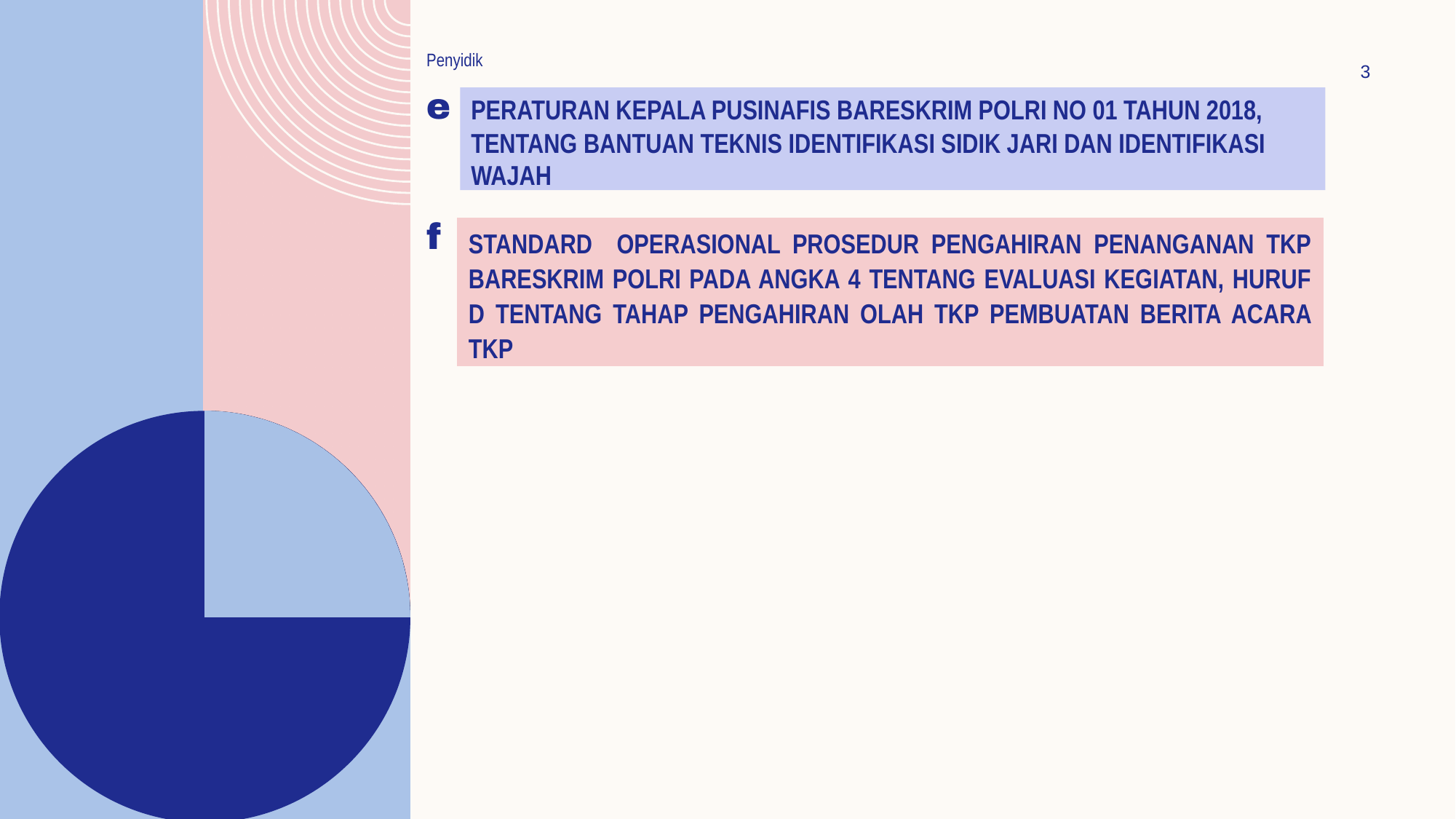

Penyidik
3
e
Peraturan Kepala Pusinafis Bareskrim Polri No 01 tahun 2018, tentang Bantuan Teknis Identifikasi Sidik Jari Dan Identifikasi Wajah
f
Standard  operasional Prosedur pengahiran Penanganan TKP Bareskrim Polri pada angka 4 tentang Evaluasi Kegiatan, huruf d tentang Tahap Pengahiran Olah TKP pembuatan Berita Acara TKP